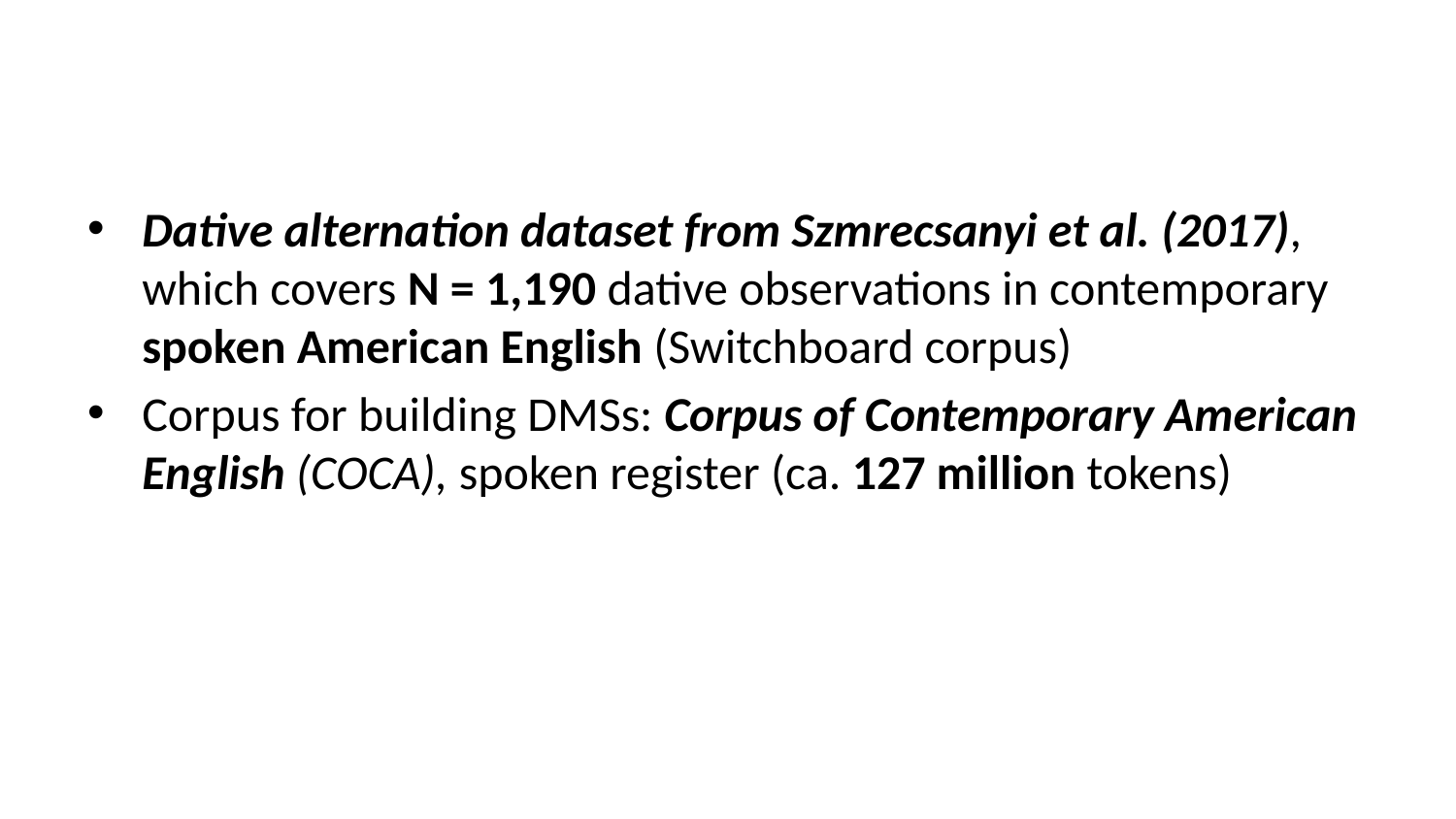

Dative alternation dataset from Szmrecsanyi et al. (2017), which covers N = 1,190 dative observations in contemporary spoken American English (Switchboard corpus)
Corpus for building DMSs: Corpus of Contemporary American English (COCA), spoken register (ca. 127 million tokens)